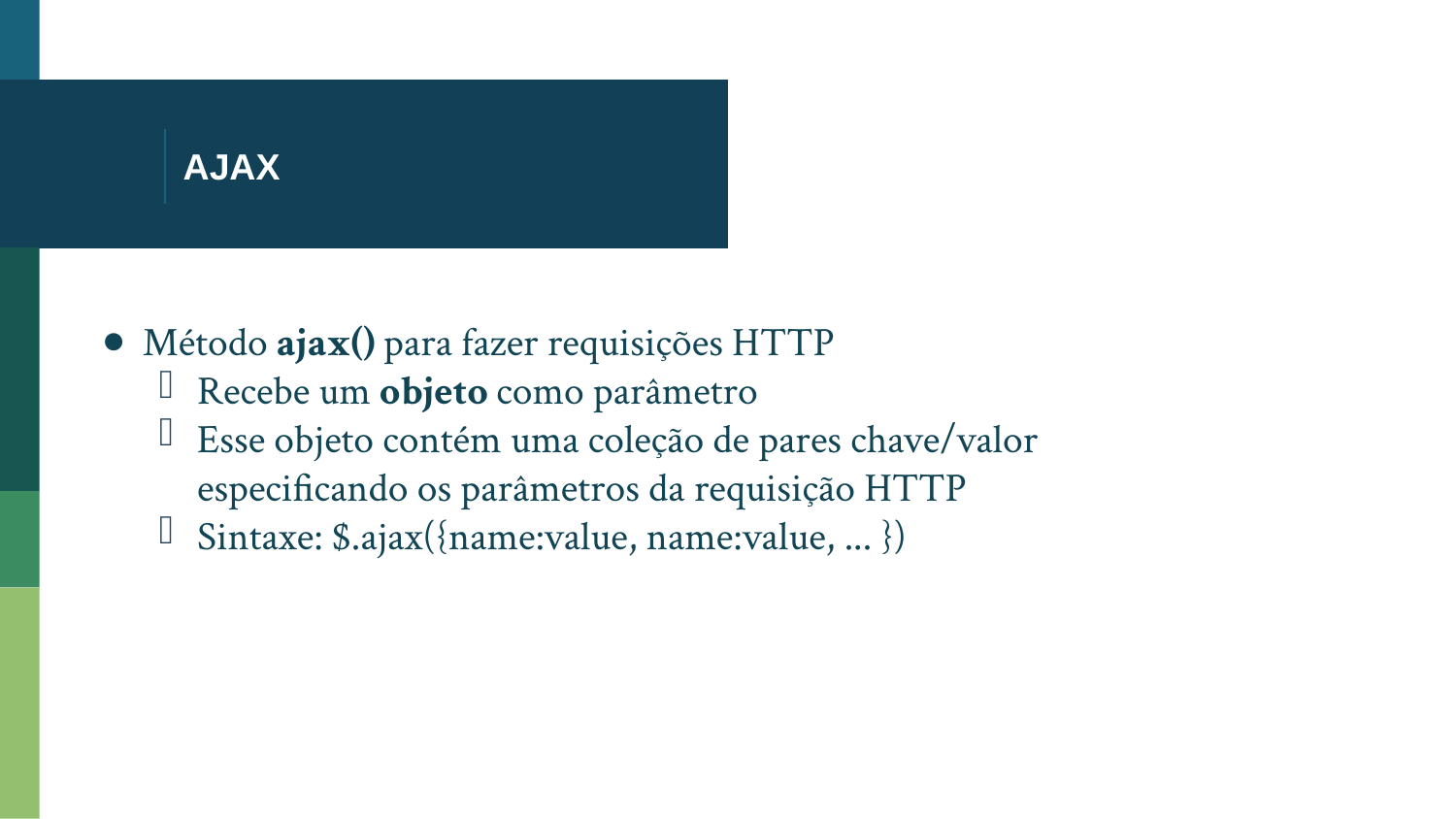

# AJAX
Método ajax() para fazer requisições HTTP
Recebe um objeto como parâmetro
Esse objeto contém uma coleção de pares chave/valor especificando os parâmetros da requisição HTTP
Sintaxe: $.ajax({name:value, name:value, ... })